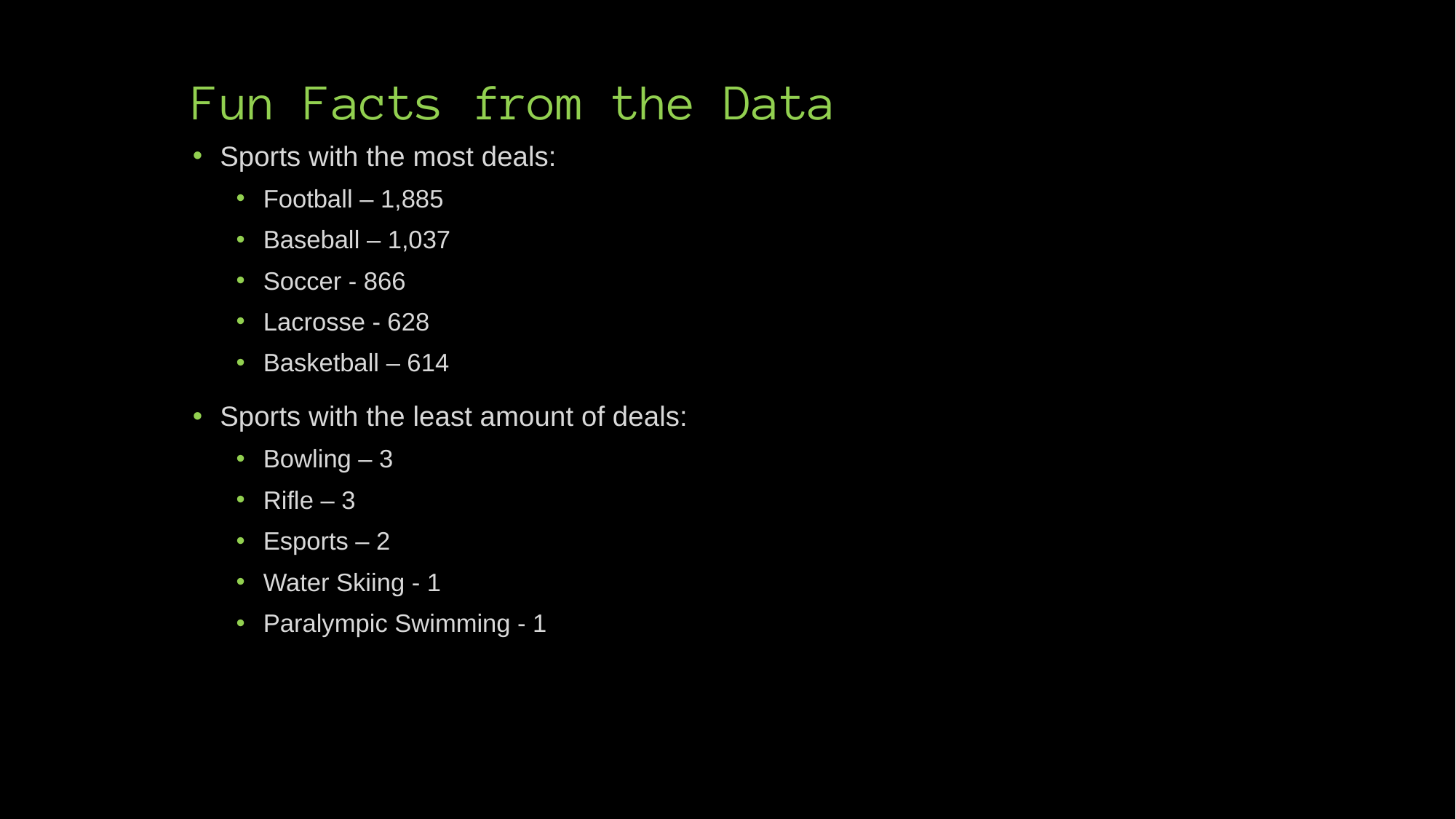

# Fun Facts from the Data
Sports with the most deals:
Football – 1,885
Baseball – 1,037
Soccer - 866
Lacrosse - 628
Basketball – 614
Sports with the least amount of deals:
Bowling – 3
Rifle – 3
Esports – 2
Water Skiing - 1
Paralympic Swimming - 1